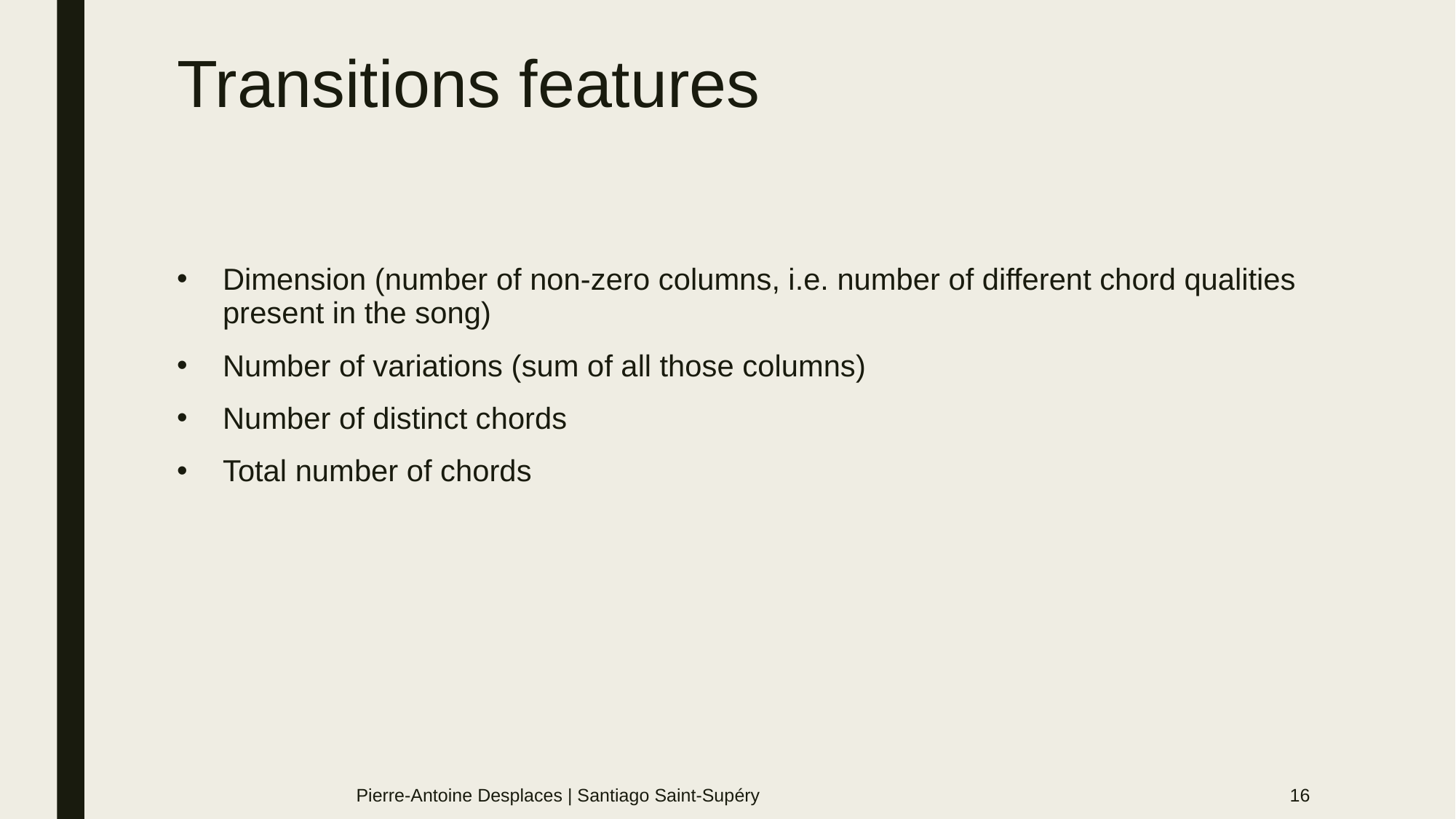

# Transitions features
Dimension (number of non-zero columns, i.e. number of different chord qualities present in the song)
Number of variations (sum of all those columns)
Number of distinct chords
Total number of chords

Pierre-Antoine Desplaces | Santiago Saint-Supéry
16